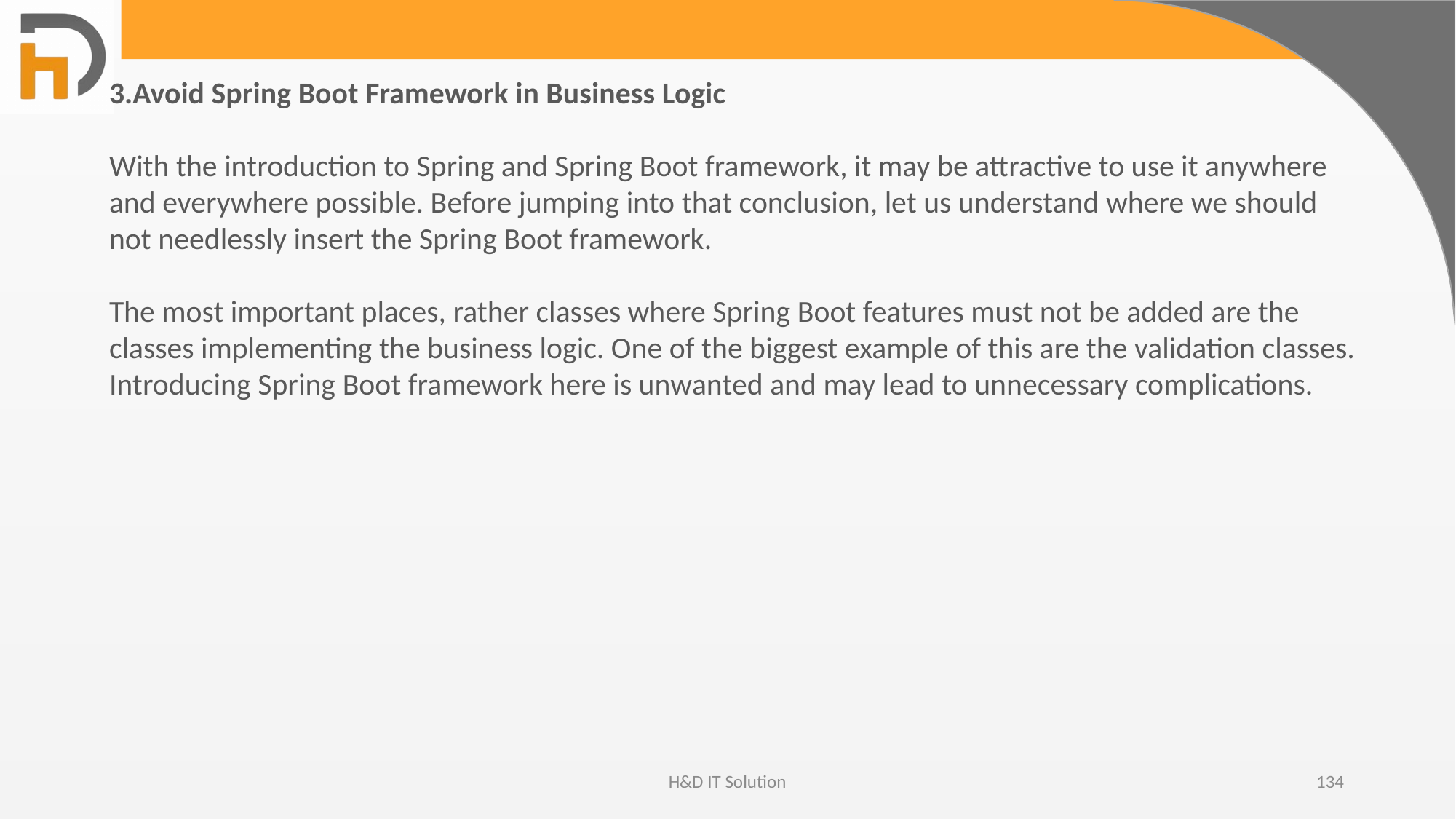

Avoid Spring Boot Framework in Business Logic

With the introduction to Spring and Spring Boot framework, it may be attractive to use it anywhere and everywhere possible. Before jumping into that conclusion, let us understand where we should not needlessly insert the Spring Boot framework.

The most important places, rather classes where Spring Boot features must not be added are the classes implementing the business logic. One of the biggest example of this are the validation classes. Introducing Spring Boot framework here is unwanted and may lead to unnecessary complications.
H&D IT Solution
134